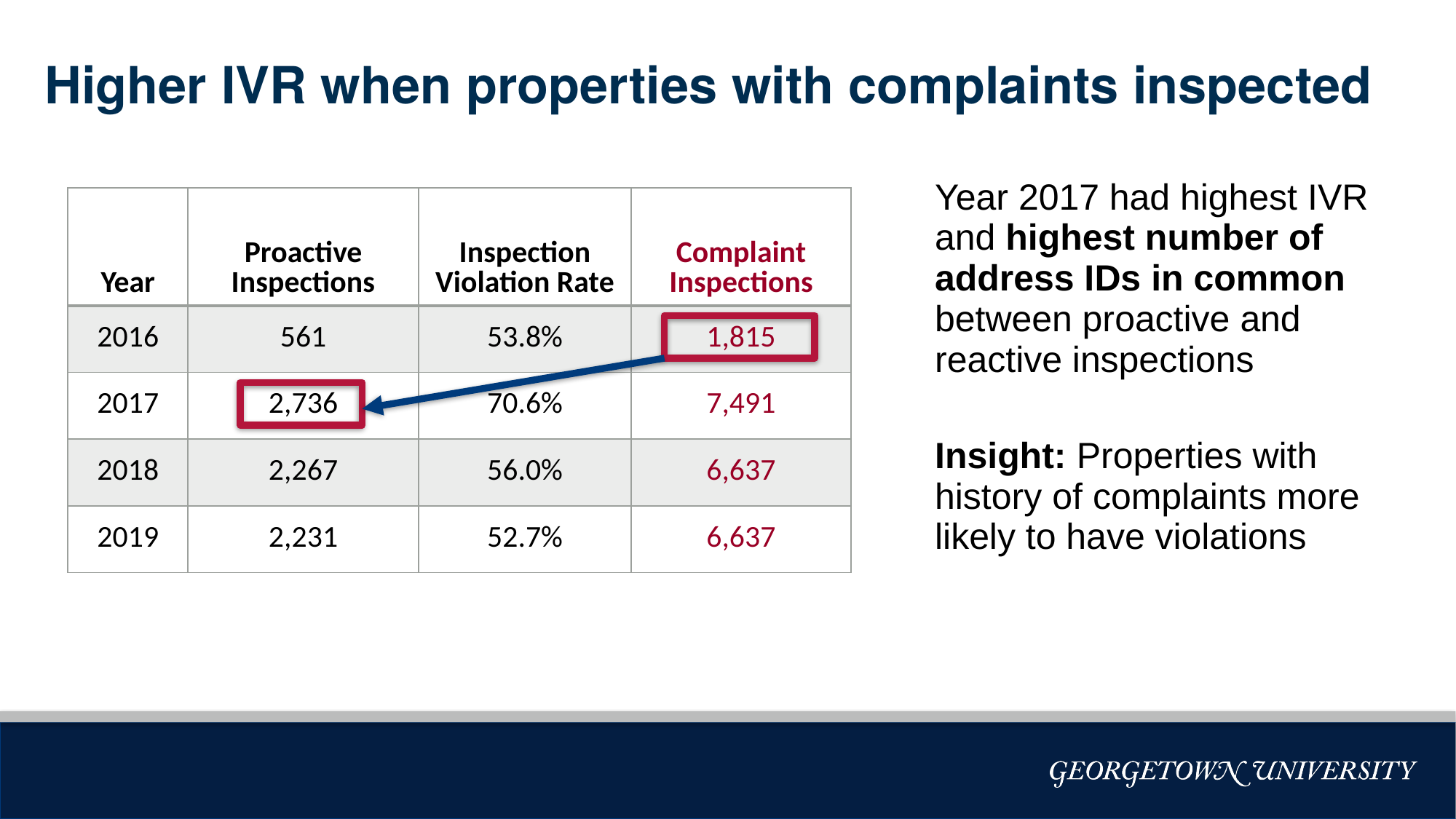

# Higher IVR when properties with complaints inspected

Year 2017 had highest IVR and highest number of address IDs in common between proactive and reactive inspections

Insight: Properties with history of complaints more likely to have violations

| Year | Proactive Inspections | Inspection Violation Rate | Complaint Inspections |
| --- | --- | --- | --- |
| 2016 | 561 | 53.8% | 1,815 |
| 2017 | 2,736 | 70.6% | 7,491 |
| 2018 | 2,267 | 56.0% | 6,637 |
| 2019 | 2,231 | 52.7% | 6,637 |

Bulleted Text Style Title—
Helvetica Neue 20pt Bold